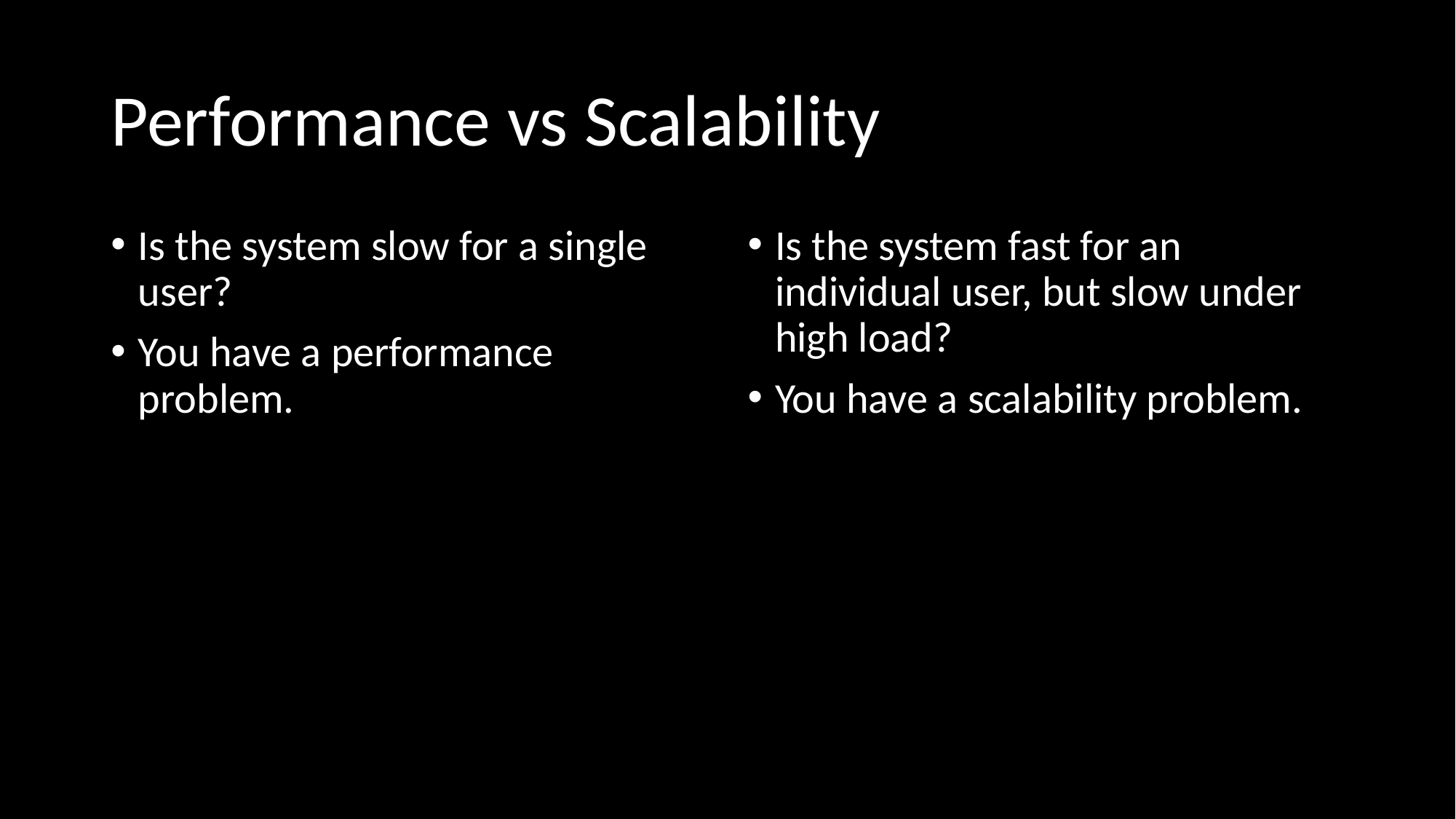

# Performance vs Scalability
Is the system slow for a single user?
You have a performance problem.
Is the system fast for an individual user, but slow under high load?
You have a scalability problem.